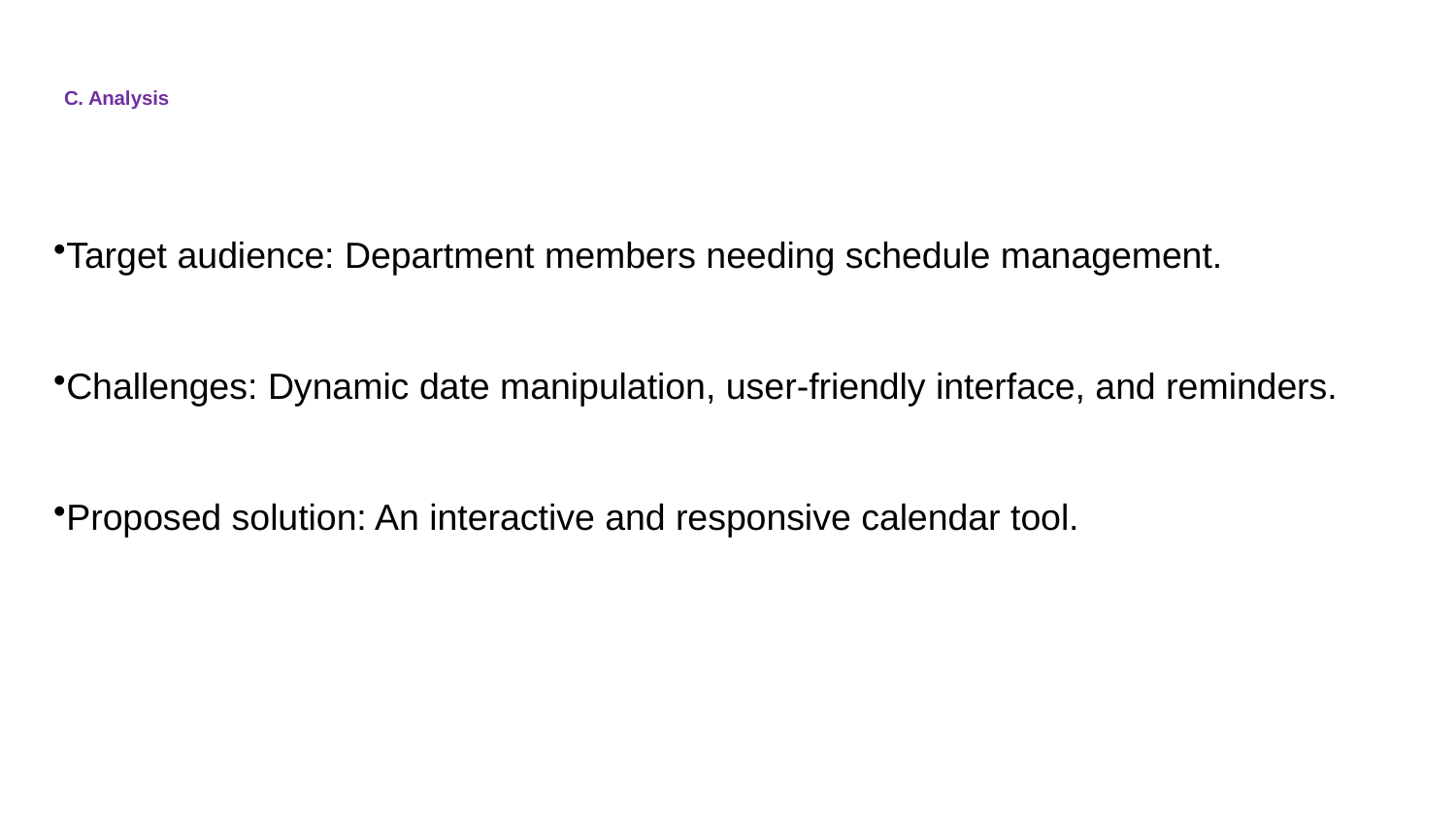

# C. Analysis

Target audience: Department members needing schedule management.

Challenges: Dynamic date manipulation, user-friendly interface, and reminders.

Proposed solution: An interactive and responsive calendar tool.